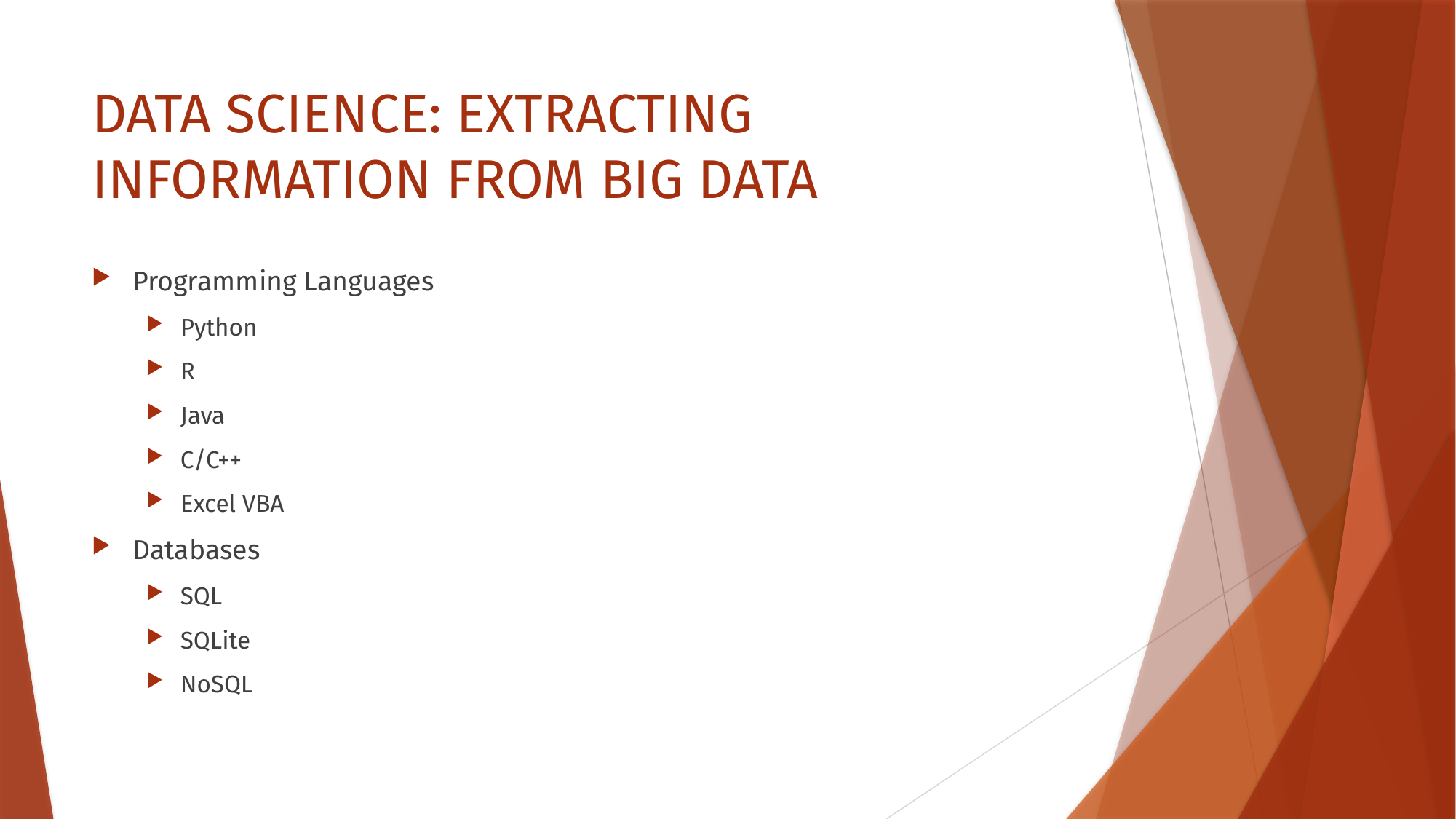

# DATA SCIENCE: EXTRACTING INFORMATION FROM BIG DATA
Programming Languages
Python
R
Java
C/C++
Excel VBA
Databases
SQL
SQLite
NoSQL